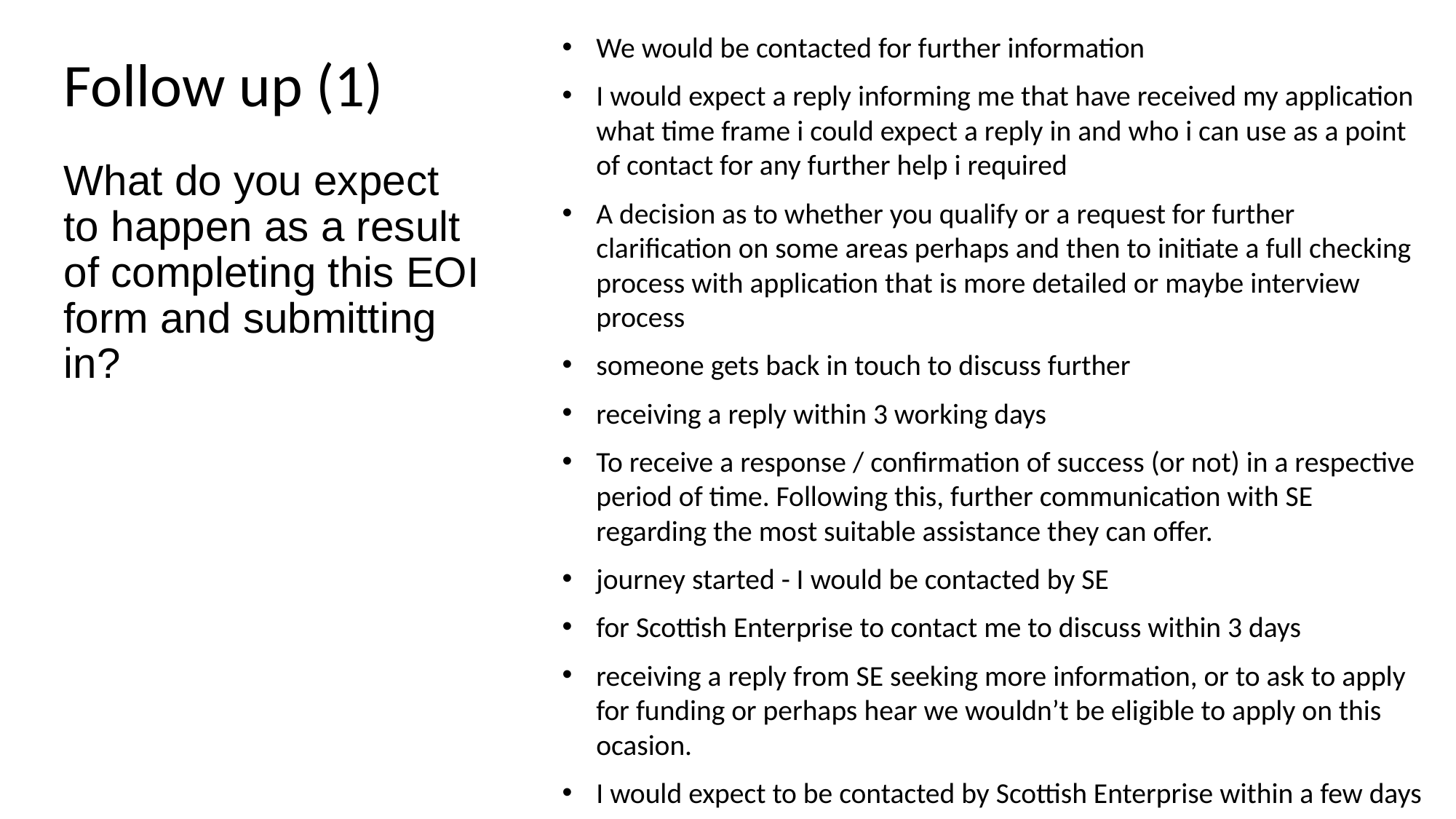

# Follow up (1)
We would be contacted for further information
I would expect a reply informing me that have received my application what time frame i could expect a reply in and who i can use as a point of contact for any further help i required
A decision as to whether you qualify or a request for further clarification on some areas perhaps and then to initiate a full checking process with application that is more detailed or maybe interview process
someone gets back in touch to discuss further
receiving a reply within 3 working days
To receive a response / confirmation of success (or not) in a respective period of time. Following this, further communication with SE regarding the most suitable assistance they can offer.
journey started - I would be contacted by SE
for Scottish Enterprise to contact me to discuss within 3 days
receiving a reply from SE seeking more information, or to ask to apply for funding or perhaps hear we wouldn’t be eligible to apply on this ocasion.
I would expect to be contacted by Scottish Enterprise within a few days
What do you expect to happen as a result of completing this EOI form and submitting in?